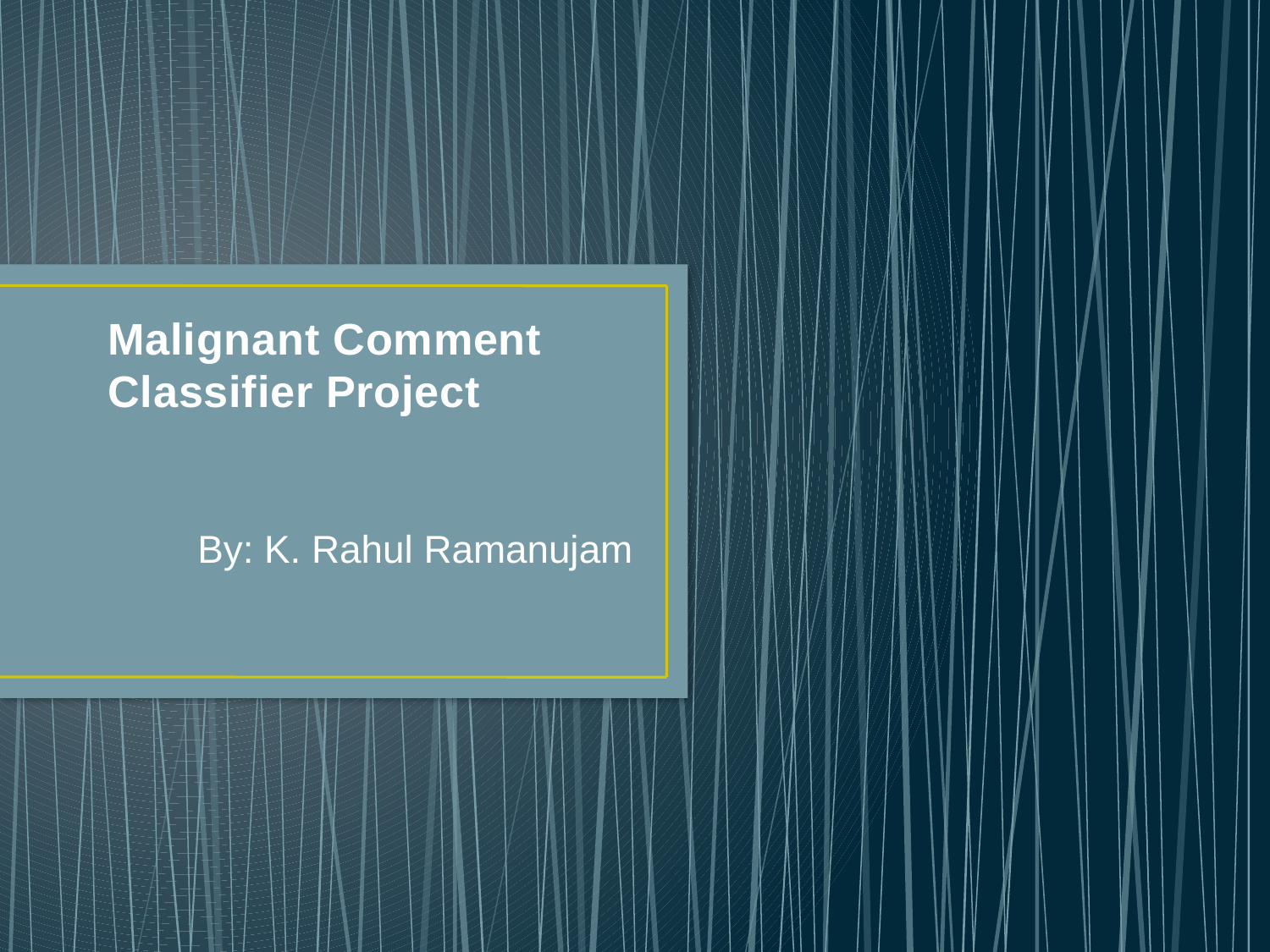

# Malignant Comment Classifier Project
By: K. Rahul Ramanujam